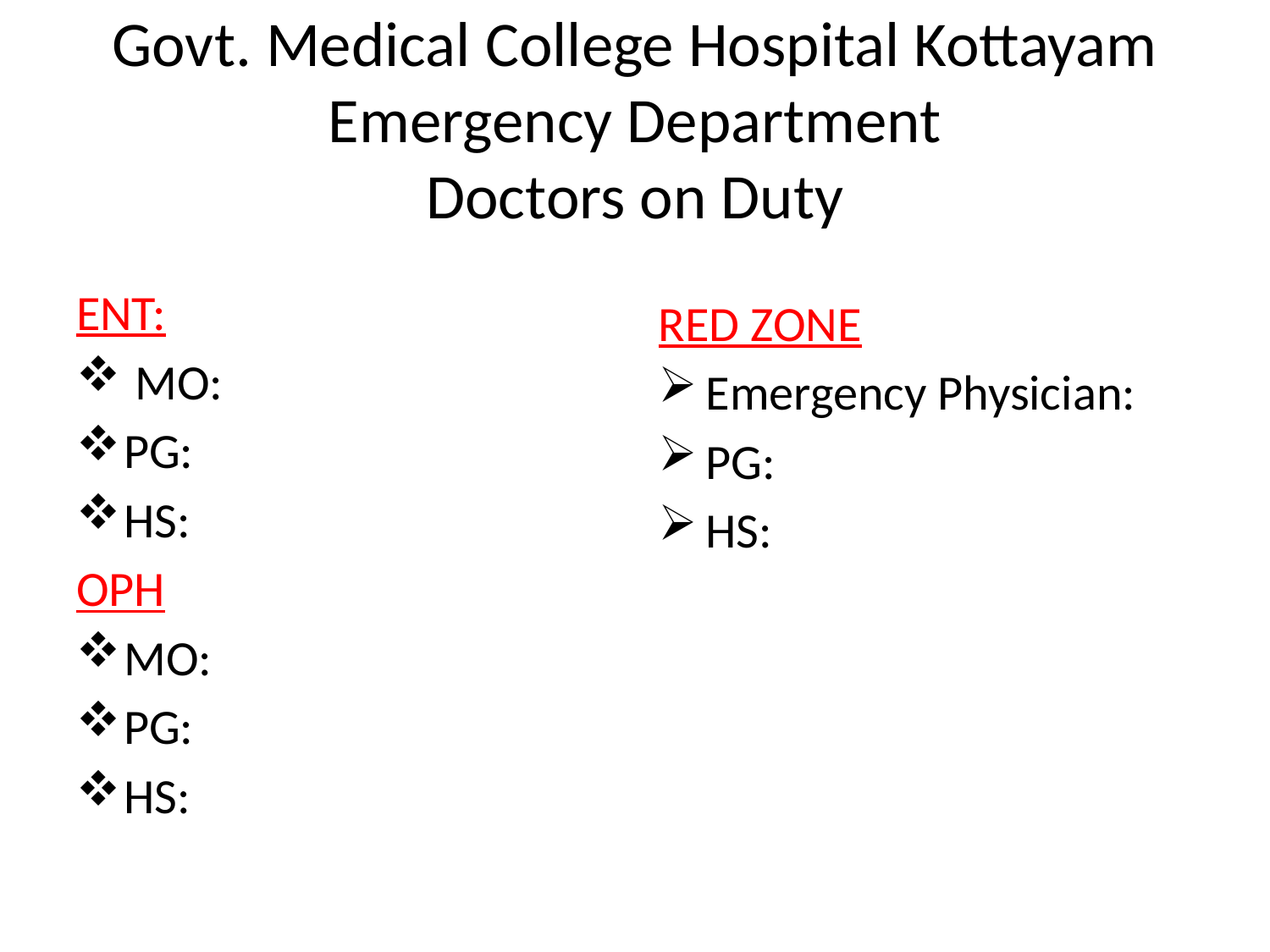

# Govt. Medical College Hospital Kottayam Emergency Department Doctors on Duty
ENT:
 MO:
PG:
HS:
OPH
MO:
PG:
HS:

RED ZONE
Emergency Physician:
PG:
HS: